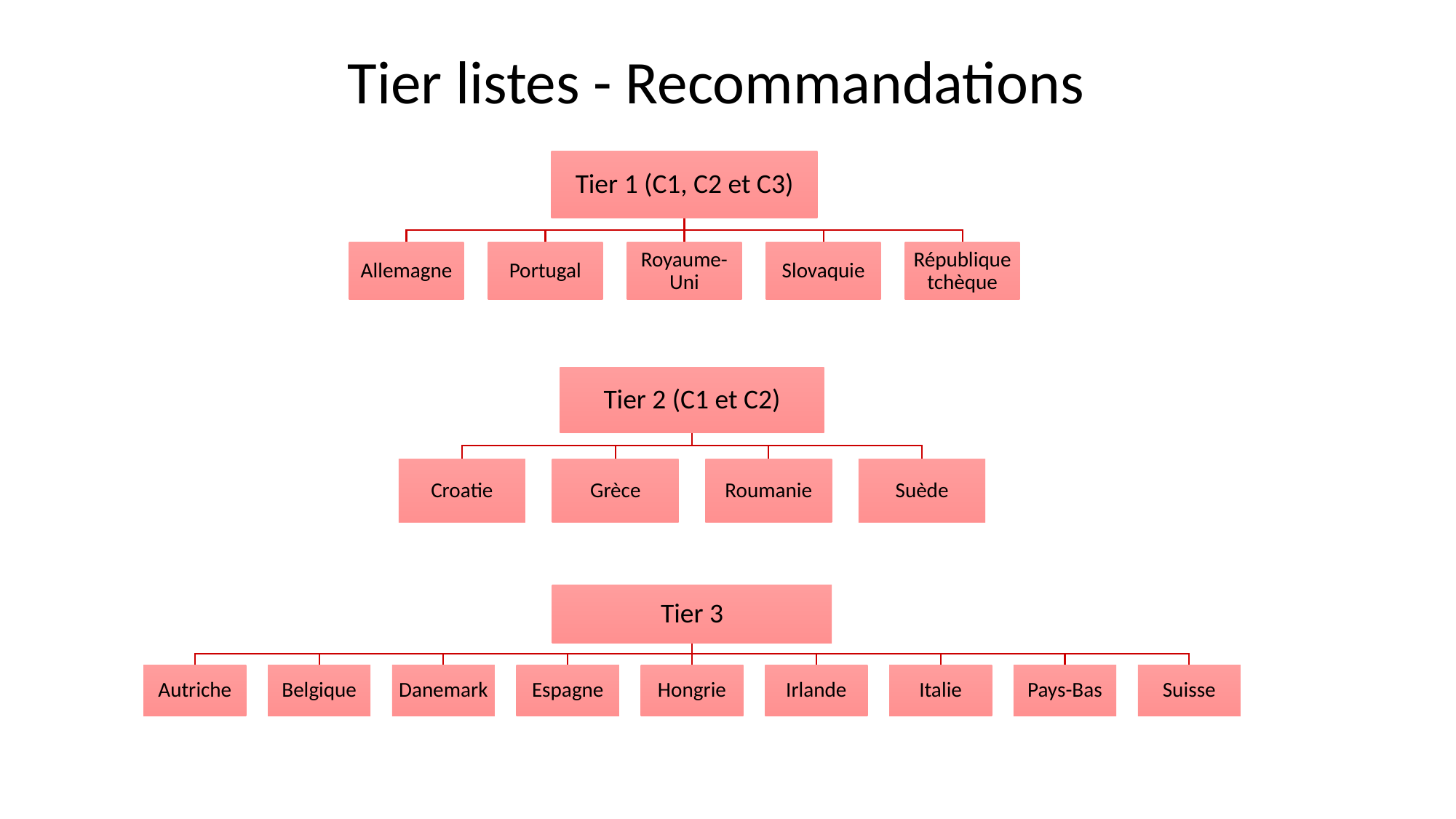

# Tier listes - Recommandations
Tier 1 (C1, C2 et C3)
Allemagne
Portugal
Royaume-Uni
Slovaquie
République tchèque
Tier 2 (C1 et C2)
Croatie
Grèce
Roumanie
Suède
Tier 3
Autriche
Belgique
Danemark
Espagne
Hongrie
Irlande
Italie
Pays-Bas
Suisse
Partie 3